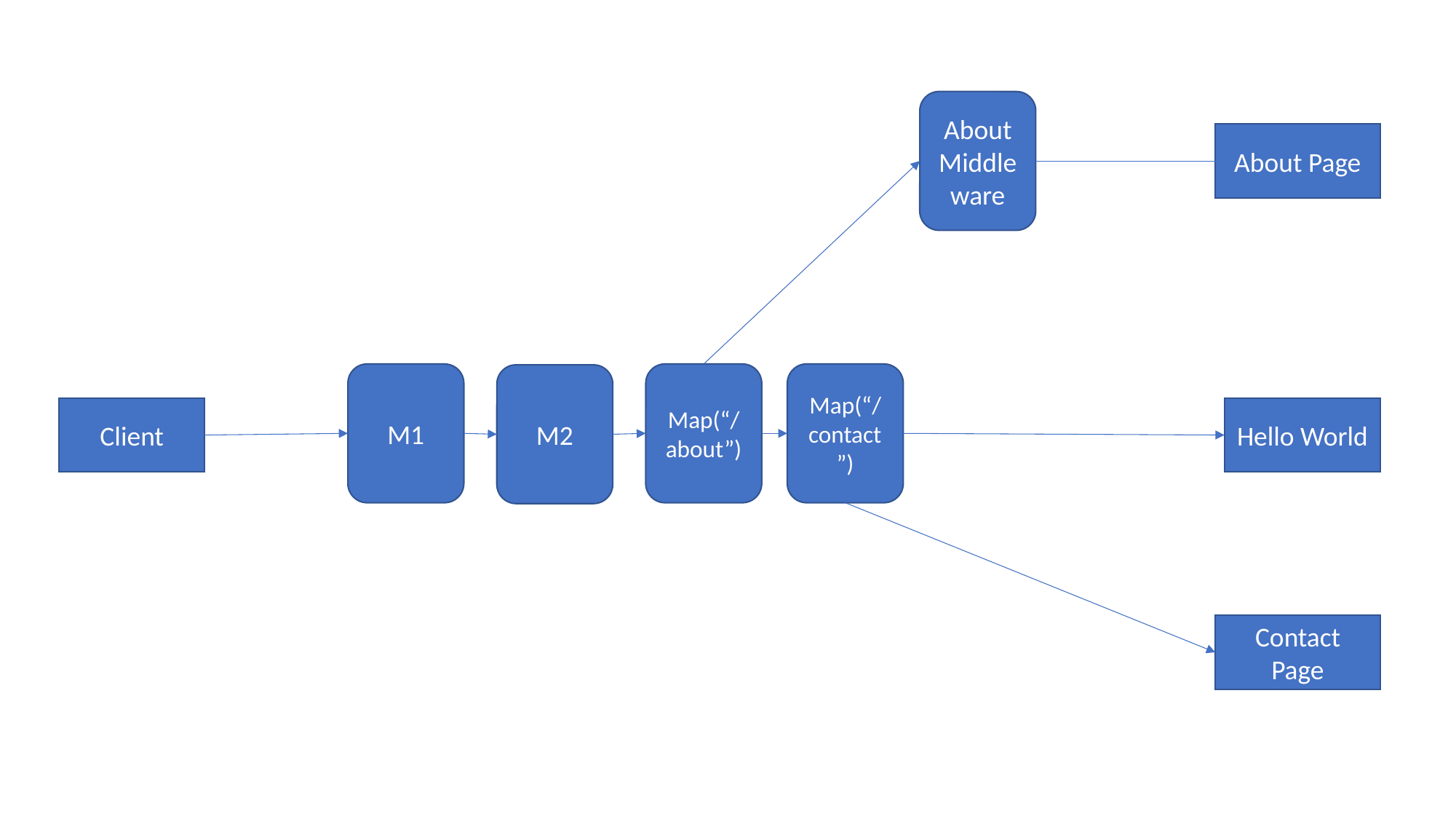

About Middleware
About Page
M1
Map(“/about”)
Map(“/contact”)
M2
Client
Hello World
Contact Page